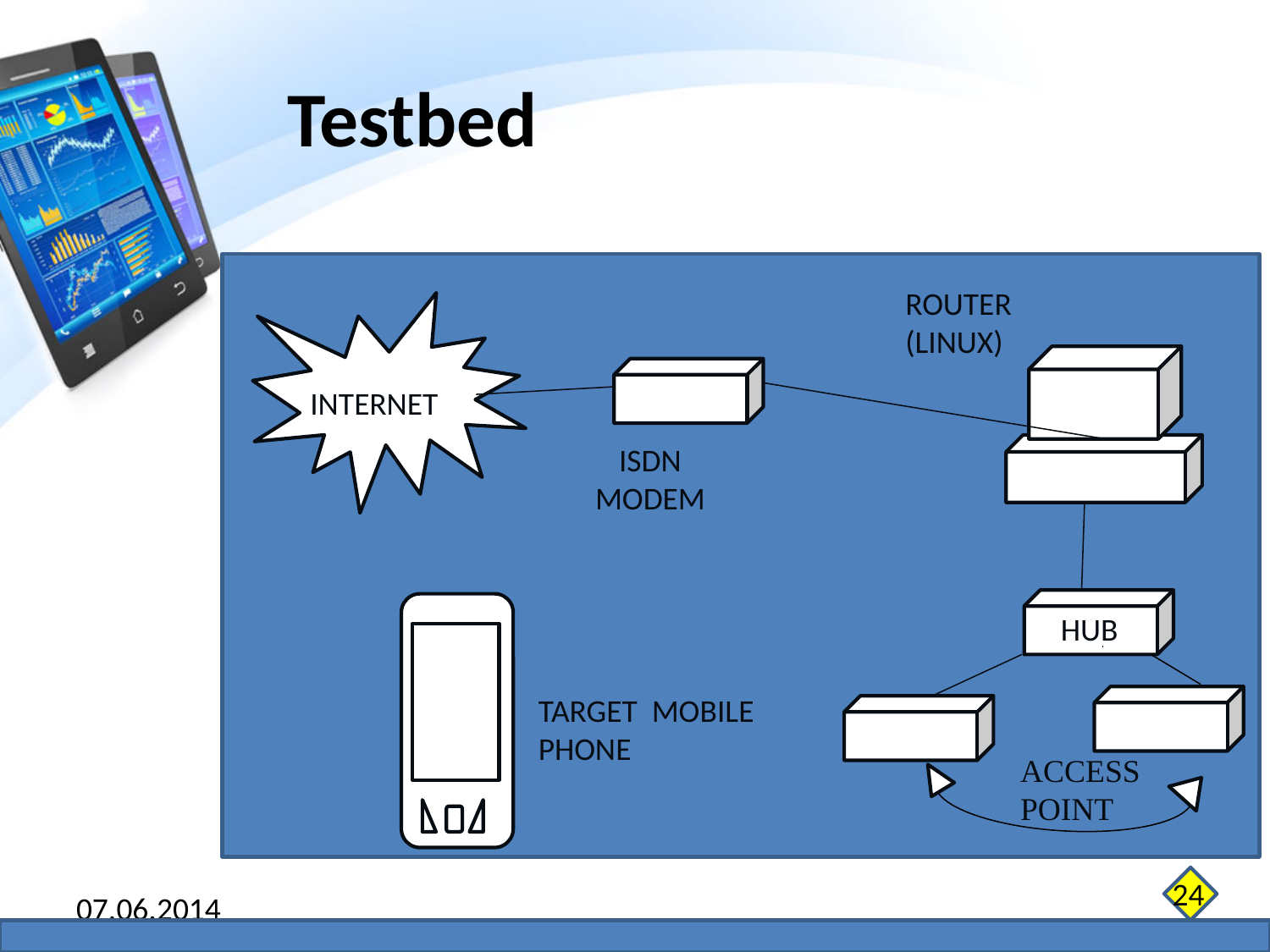

Testbed

ROUTER
(LINUX)

INTERNET
ISDN
MODEM

HUB

TARGET  MOBILE  PHONE

ACCESS
POINT

24

07.06.2014